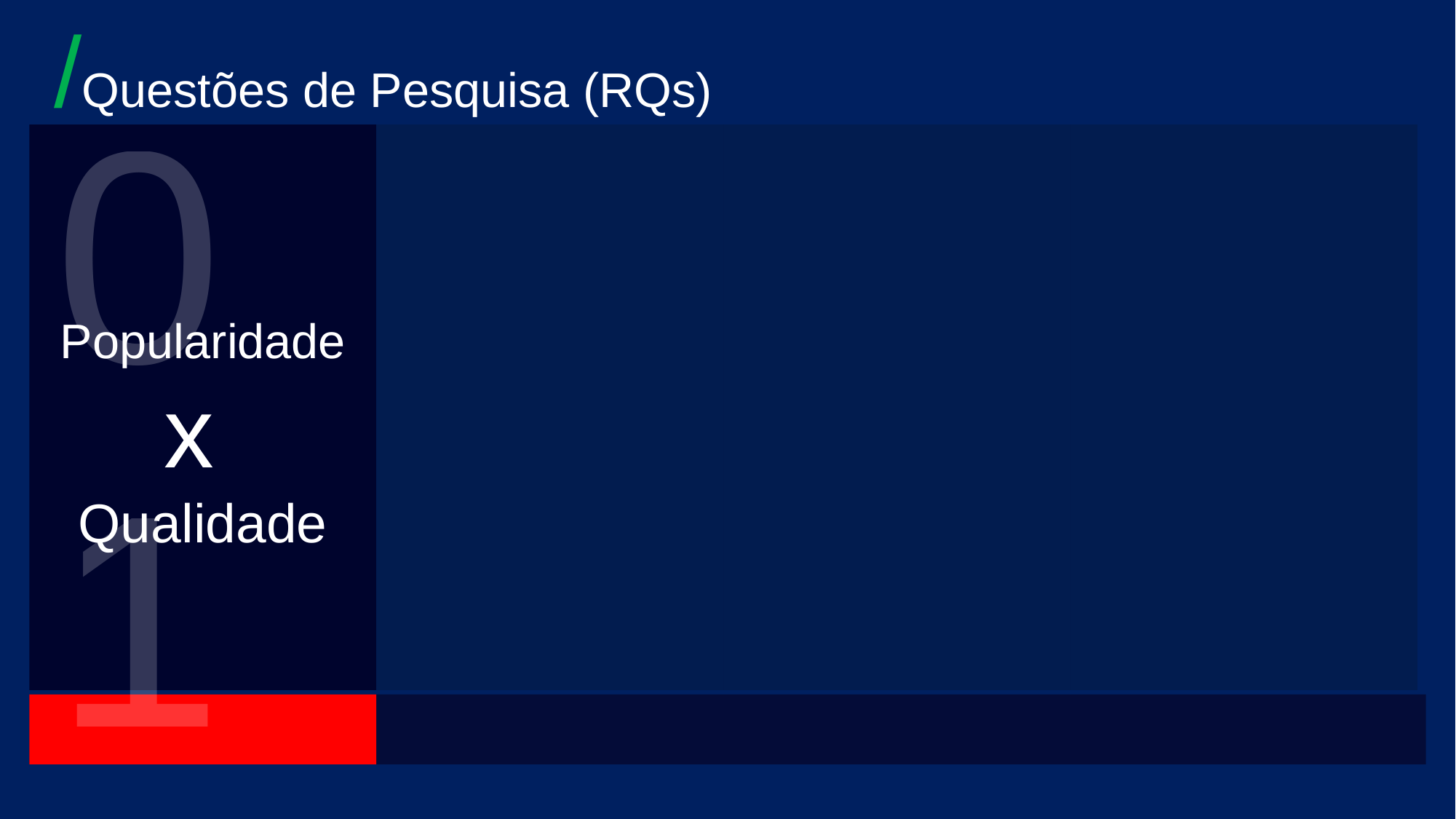

/Questões de Pesquisa (RQs)
01
1
2
3
4
Popularidadex
Qualidade